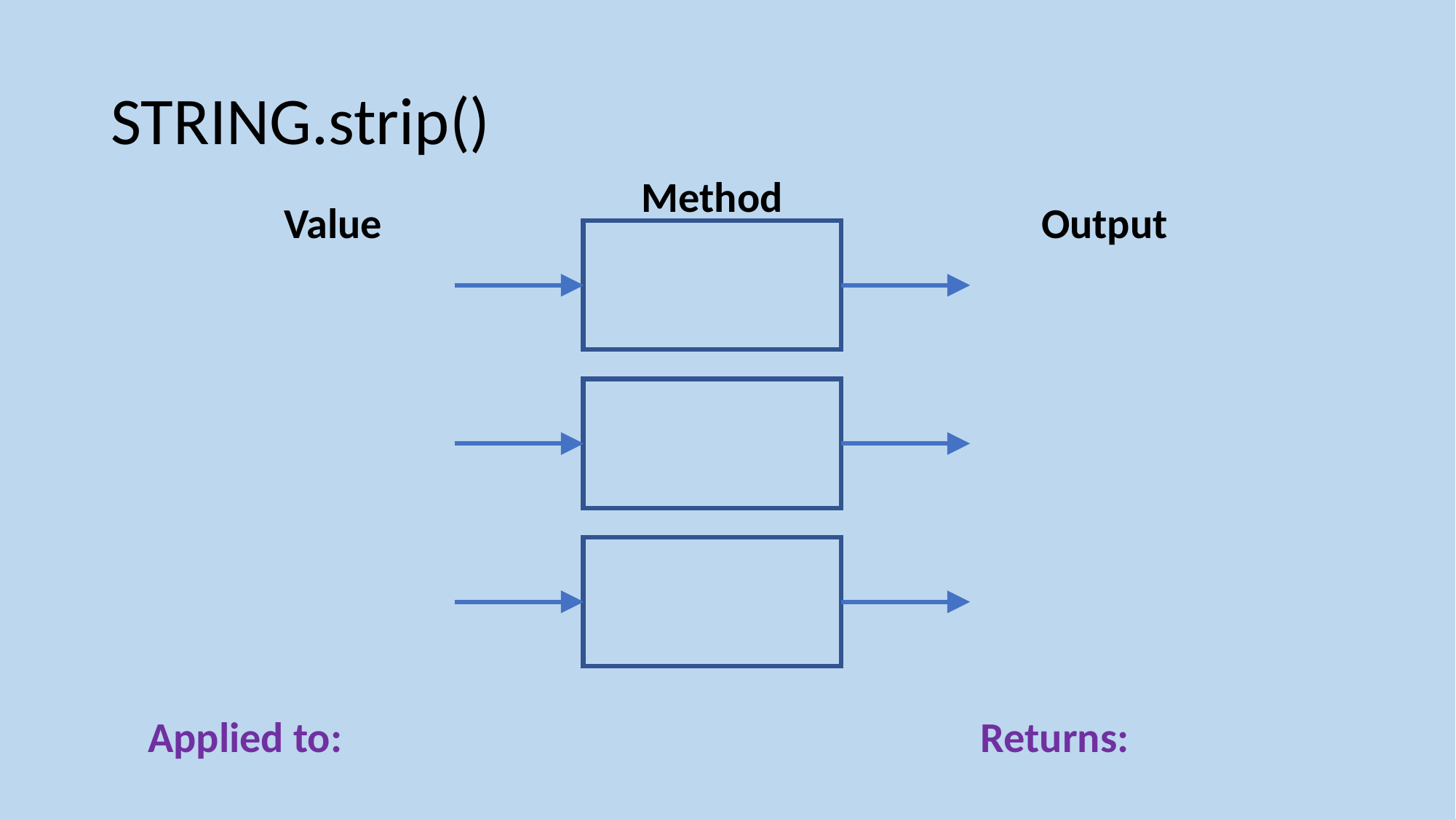

# STRING.strip()
Method
Value
Output

Applied to:
Returns: